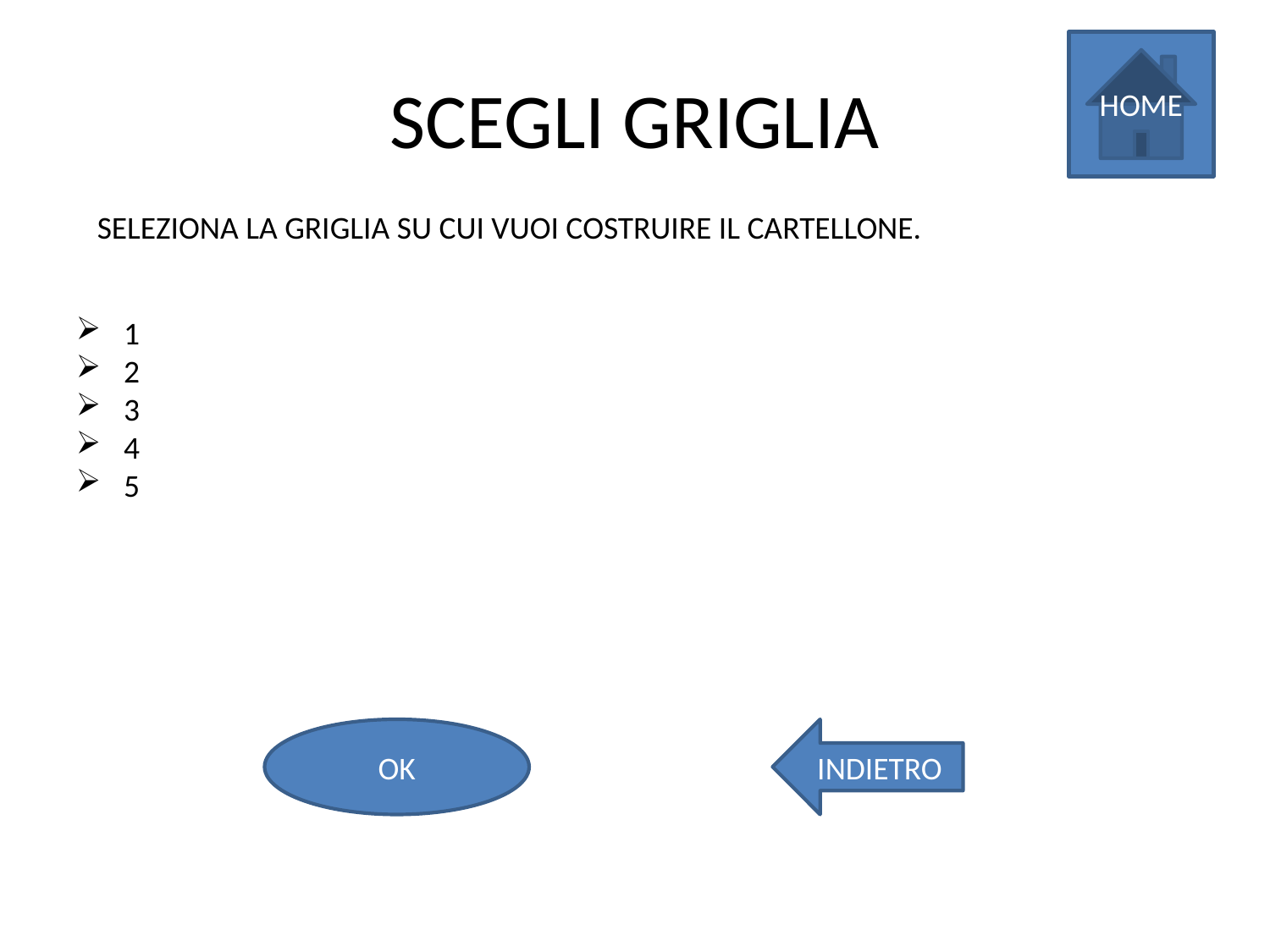

HOME
# SCEGLI GRIGLIA
SELEZIONA LA GRIGLIA SU CUI VUOI COSTRUIRE IL CARTELLONE.
1
2
3
4
5
OK
INDIETRO